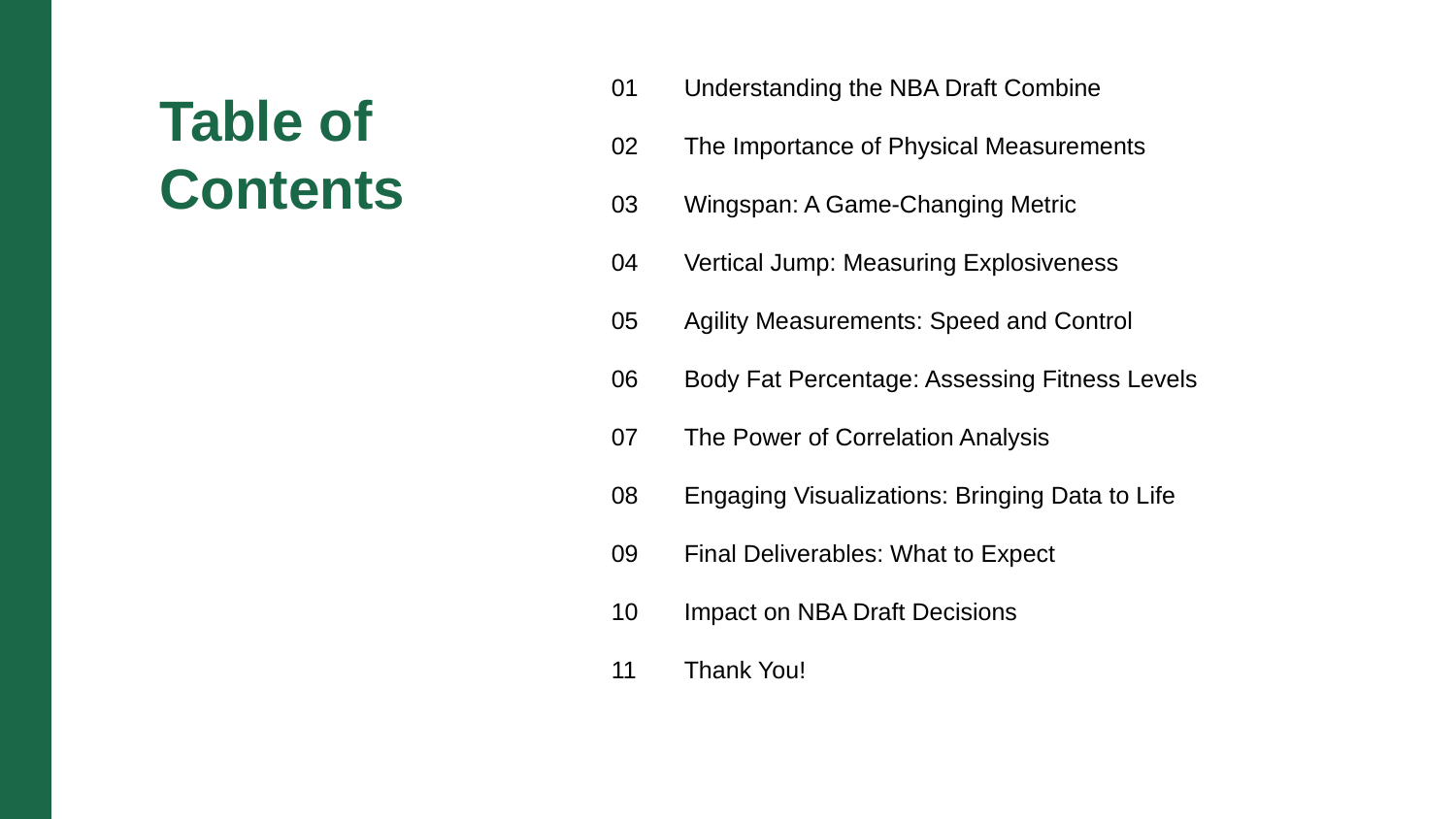

01
Understanding the NBA Draft Combine
Table of Contents
02
The Importance of Physical Measurements
03
Wingspan: A Game-Changing Metric
04
Vertical Jump: Measuring Explosiveness
05
Agility Measurements: Speed and Control
06
Body Fat Percentage: Assessing Fitness Levels
07
The Power of Correlation Analysis
08
Engaging Visualizations: Bringing Data to Life
09
Final Deliverables: What to Expect
10
Impact on NBA Draft Decisions
11
Thank You!